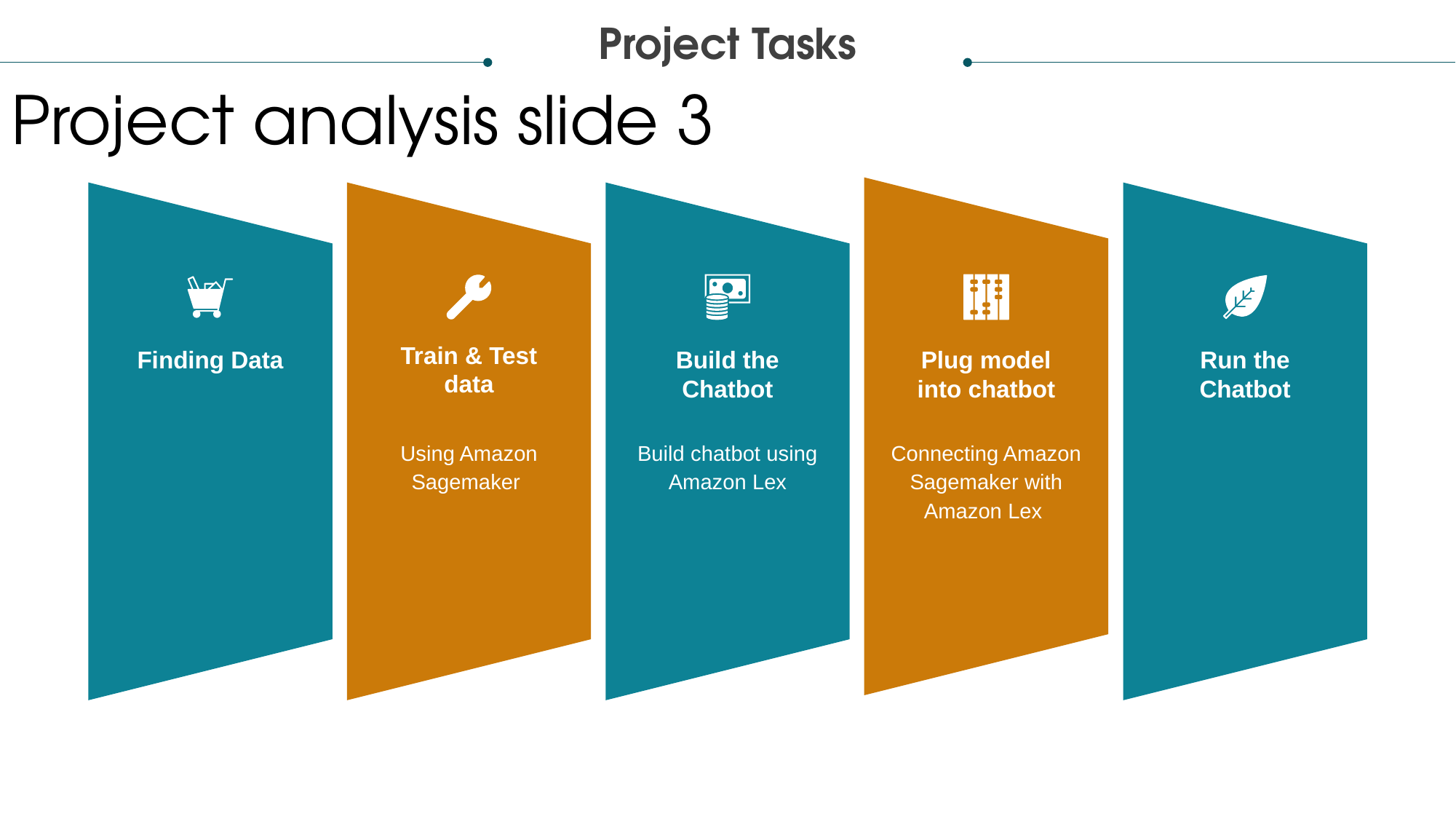

Project Tasks
Project analysis slide 3

Train & Test data
Finding Data
Build the Chatbot
Plug model into chatbot
Run the Chatbot

Using Amazon Sagemaker
Build chatbot using Amazon Lex
Connecting Amazon Sagemaker with Amazon Lex